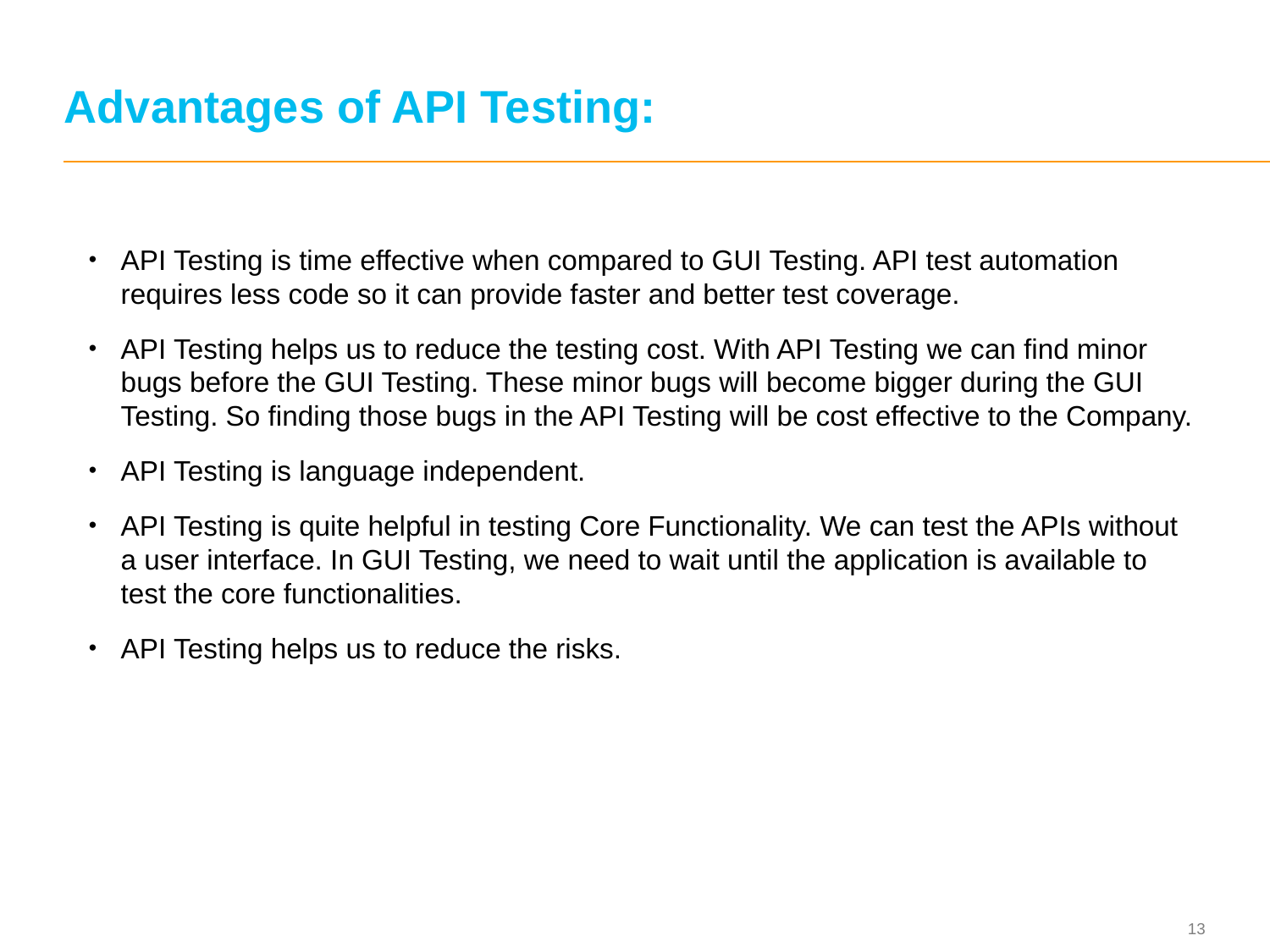

# Advantages of API Testing:
API Testing is time effective when compared to GUI Testing. API test automation requires less code so it can provide faster and better test coverage.
API Testing helps us to reduce the testing cost. With API Testing we can find minor bugs before the GUI Testing. These minor bugs will become bigger during the GUI Testing. So finding those bugs in the API Testing will be cost effective to the Company.
API Testing is language independent.
API Testing is quite helpful in testing Core Functionality. We can test the APIs without a user interface. In GUI Testing, we need to wait until the application is available to test the core functionalities.
API Testing helps us to reduce the risks.